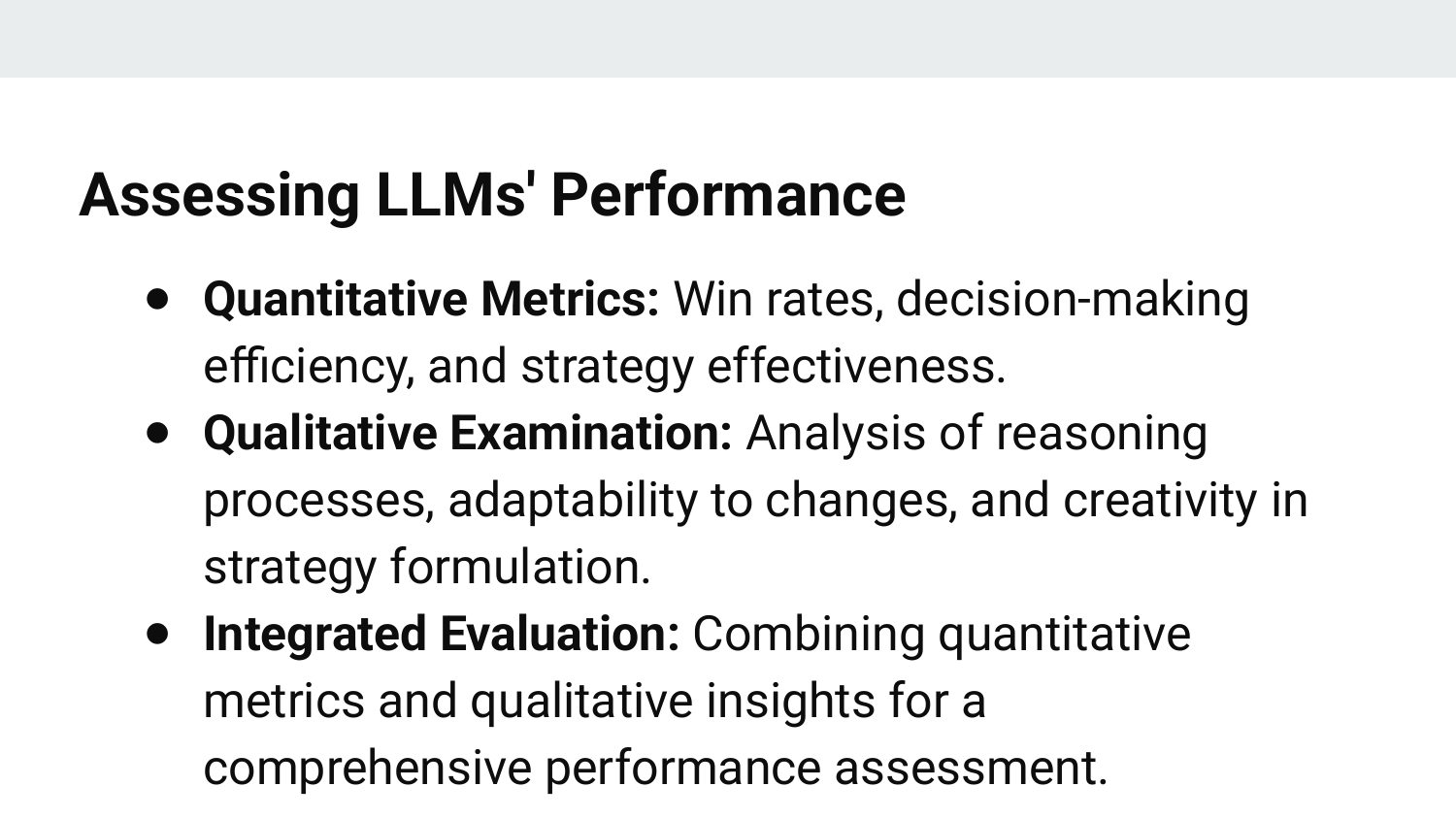

# Assessing LLMs' Performance
Quantitative Metrics: Win rates, decision-making efficiency, and strategy effectiveness.
Qualitative Examination: Analysis of reasoning processes, adaptability to changes, and creativity in strategy formulation.
Integrated Evaluation: Combining quantitative metrics and qualitative insights for a comprehensive performance assessment.